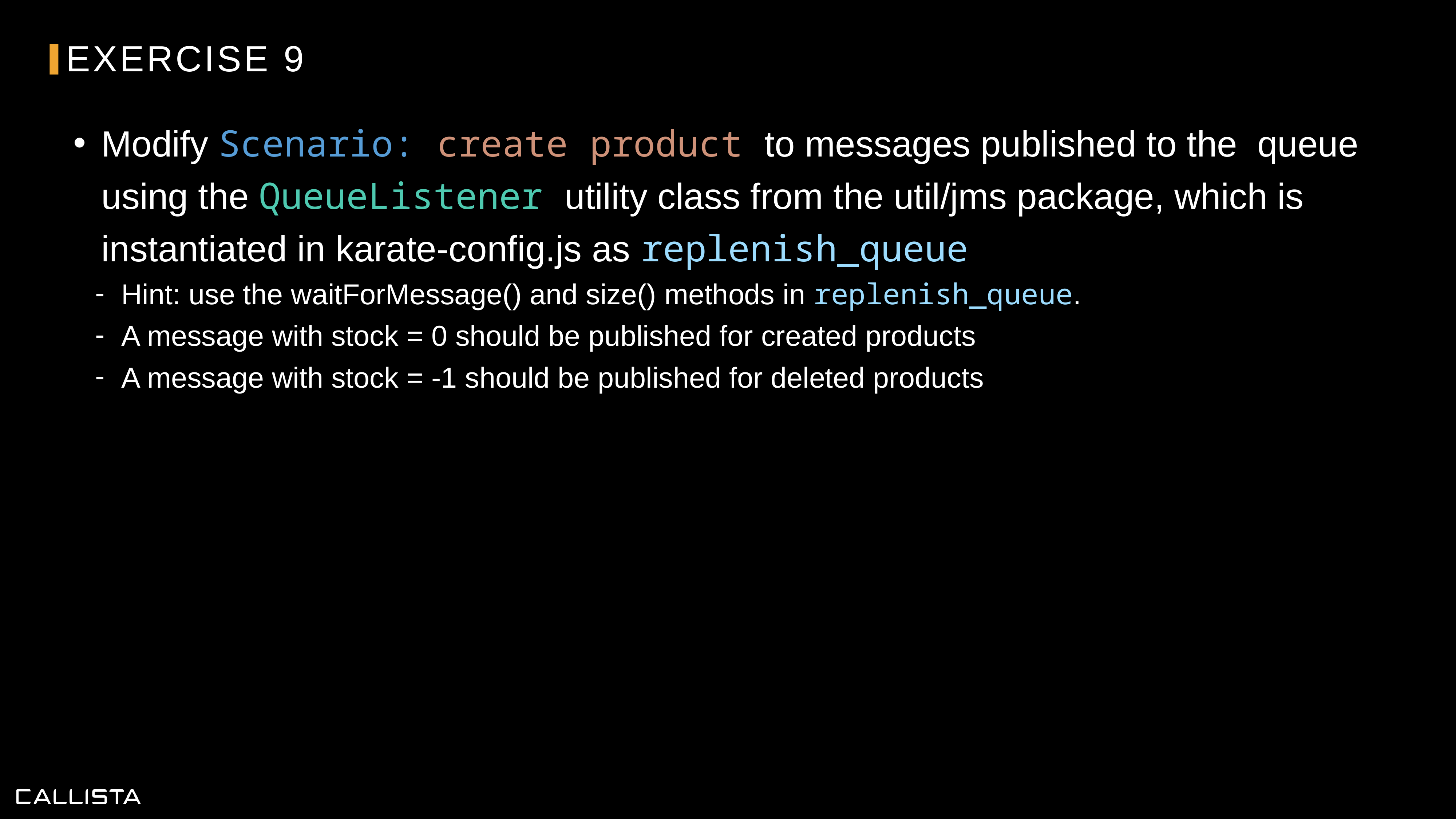

# Exercise 9
Modify Scenario: create product to messages published to the  queue using the QueueListener utility class from the util/jms package, which is instantiated in karate-config.js as replenish_queue
Hint: use the waitForMessage() and size() methods in replenish_queue.
A message with stock = 0 should be published for created products
A message with stock = -1 should be published for deleted products